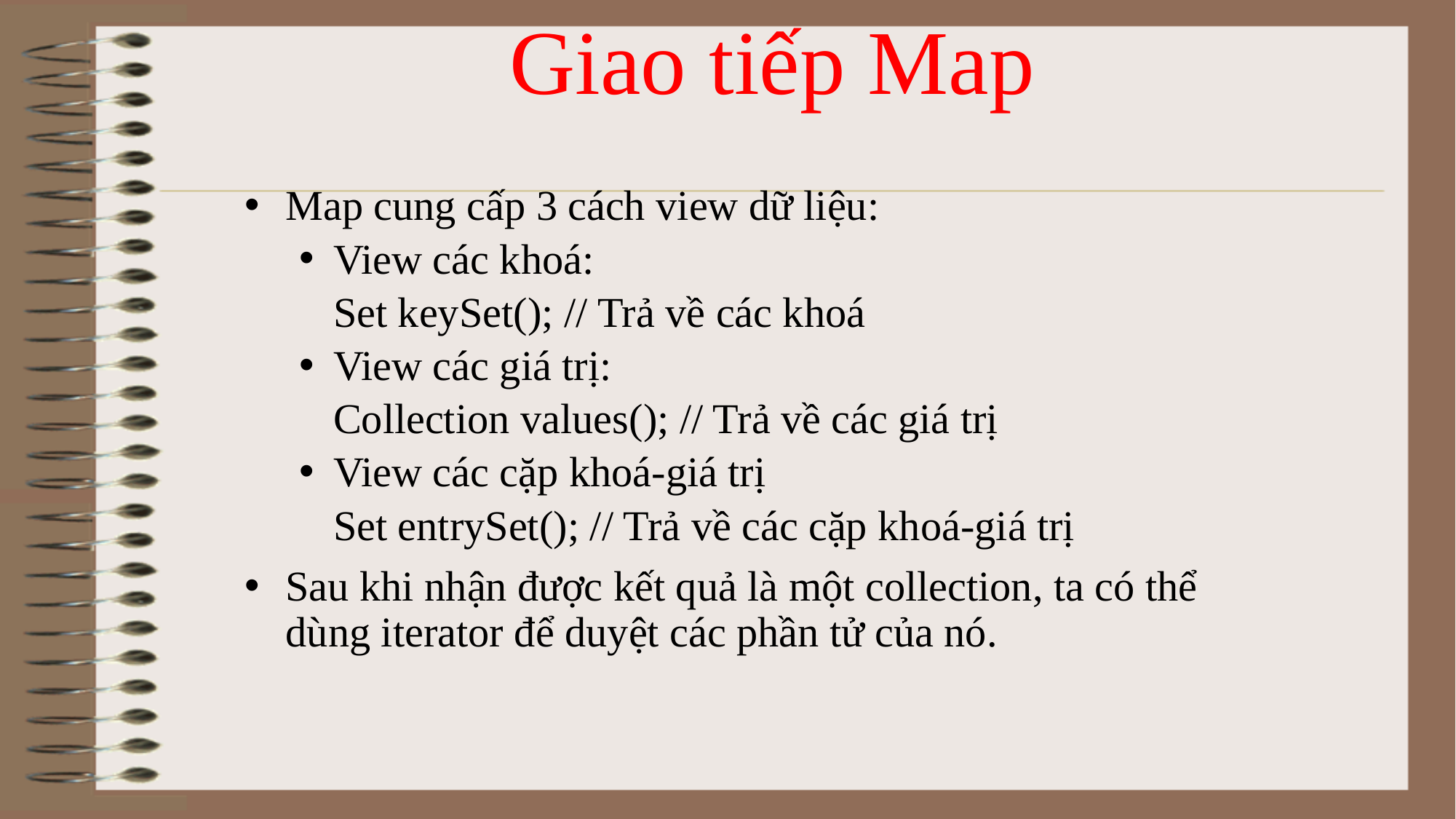

# Giao tiếp Map
Map cung cấp 3 cách view dữ liệu:
View các khoá:
	Set keySet(); // Trả về các khoá
View các giá trị:
	Collection values(); // Trả về các giá trị
View các cặp khoá-giá trị
	Set entrySet(); // Trả về các cặp khoá-giá trị
Sau khi nhận được kết quả là một collection, ta có thể dùng iterator để duyệt các phần tử của nó.